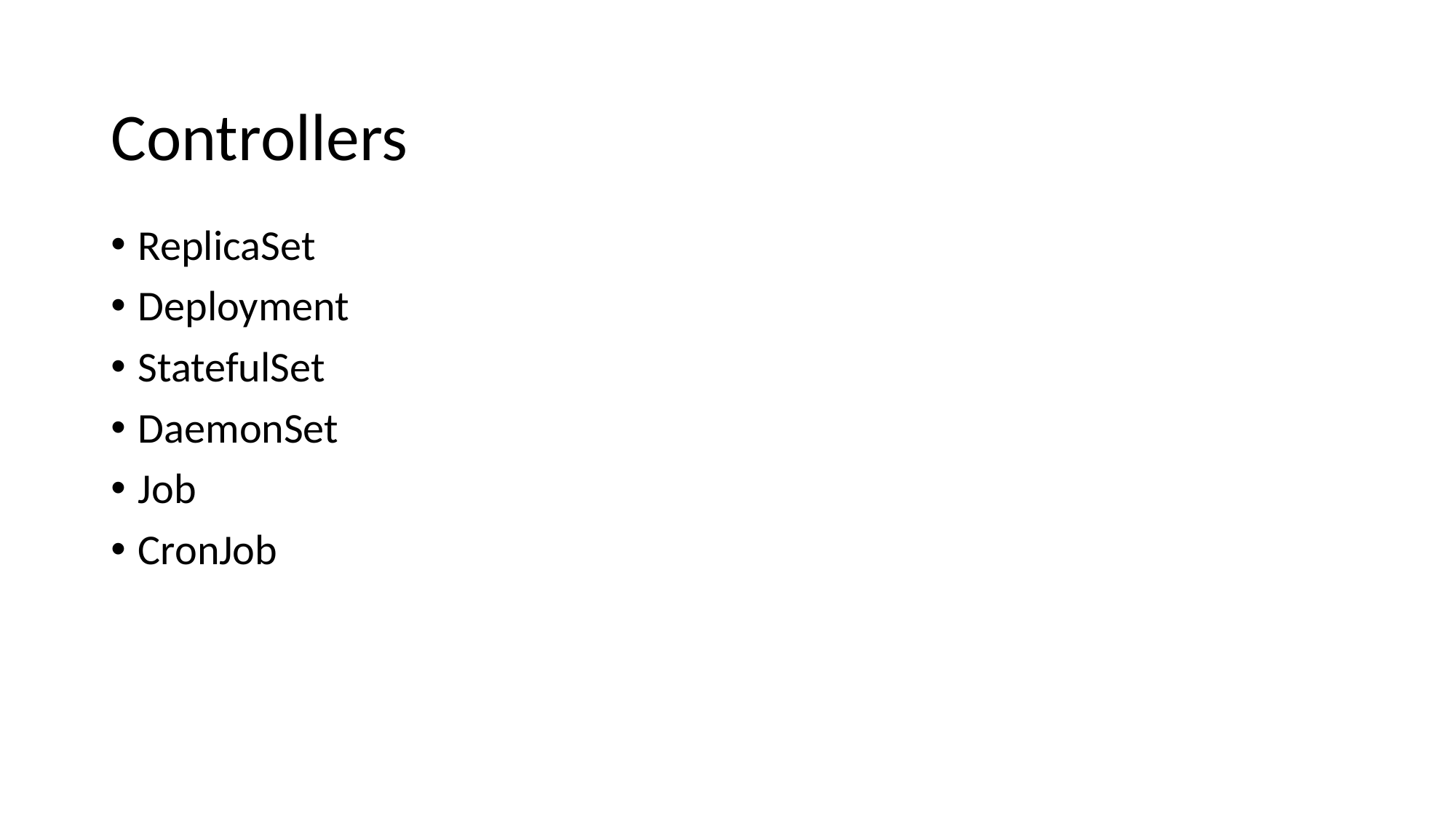

# Controllers
ReplicaSet
Deployment
StatefulSet
DaemonSet
Job
CronJob